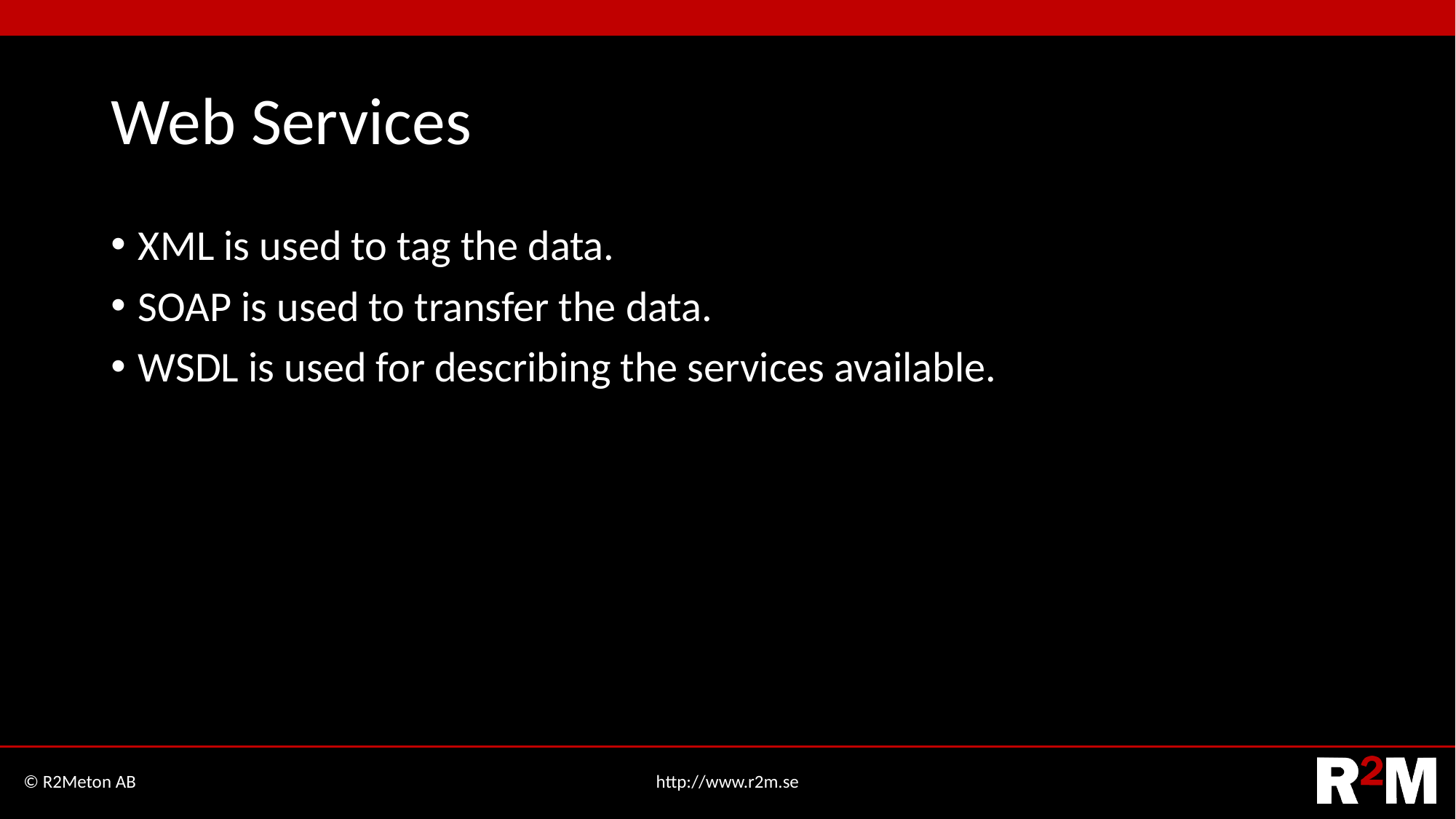

# Web Services
XML is used to tag the data.
SOAP is used to transfer the data.
WSDL is used for describing the services available.
© R2Meton AB
http://www.r2m.se